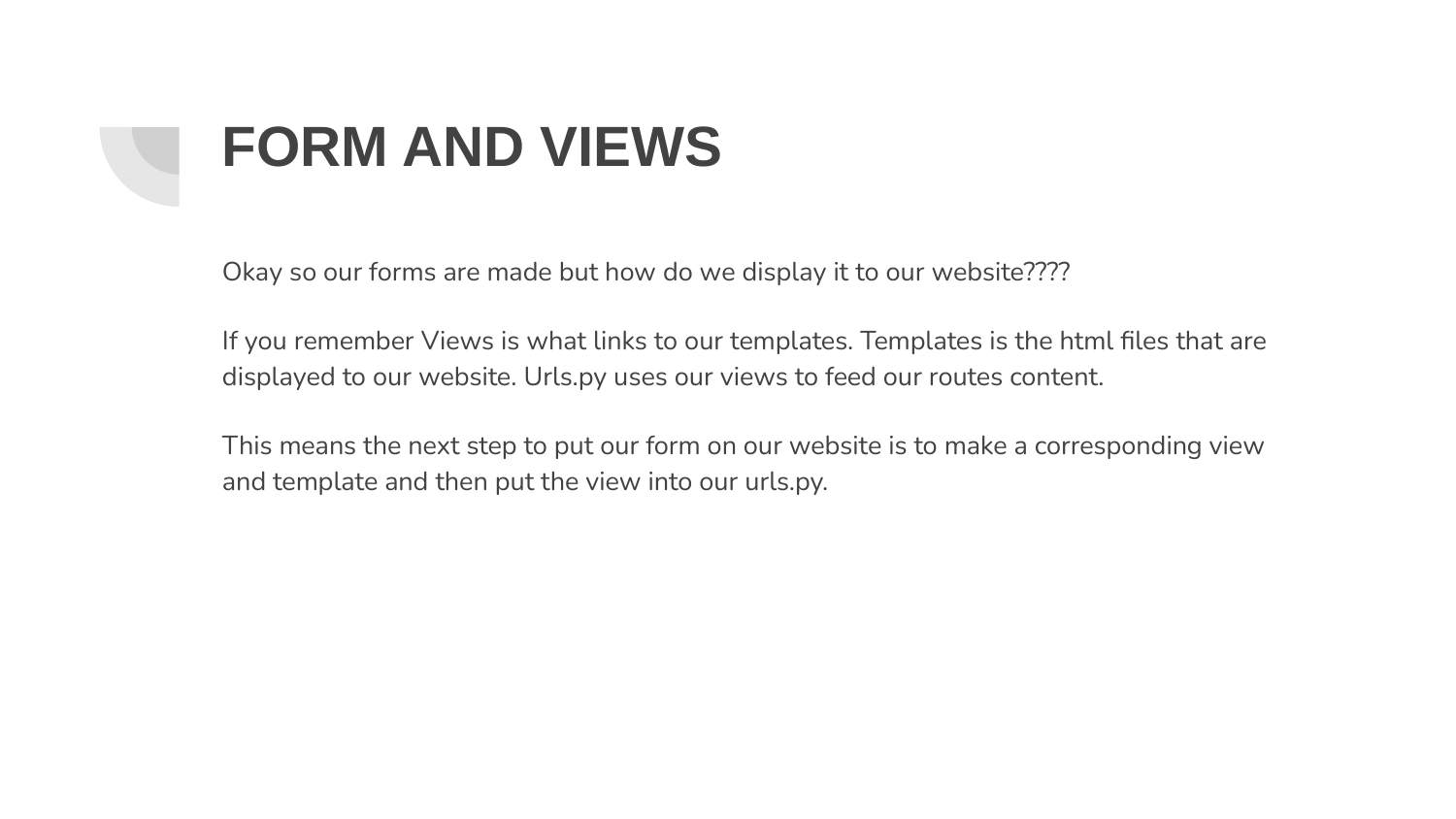

# FORM AND VIEWS
Okay so our forms are made but how do we display it to our website????
If you remember Views is what links to our templates. Templates is the html files that are displayed to our website. Urls.py uses our views to feed our routes content.
This means the next step to put our form on our website is to make a corresponding view and template and then put the view into our urls.py.